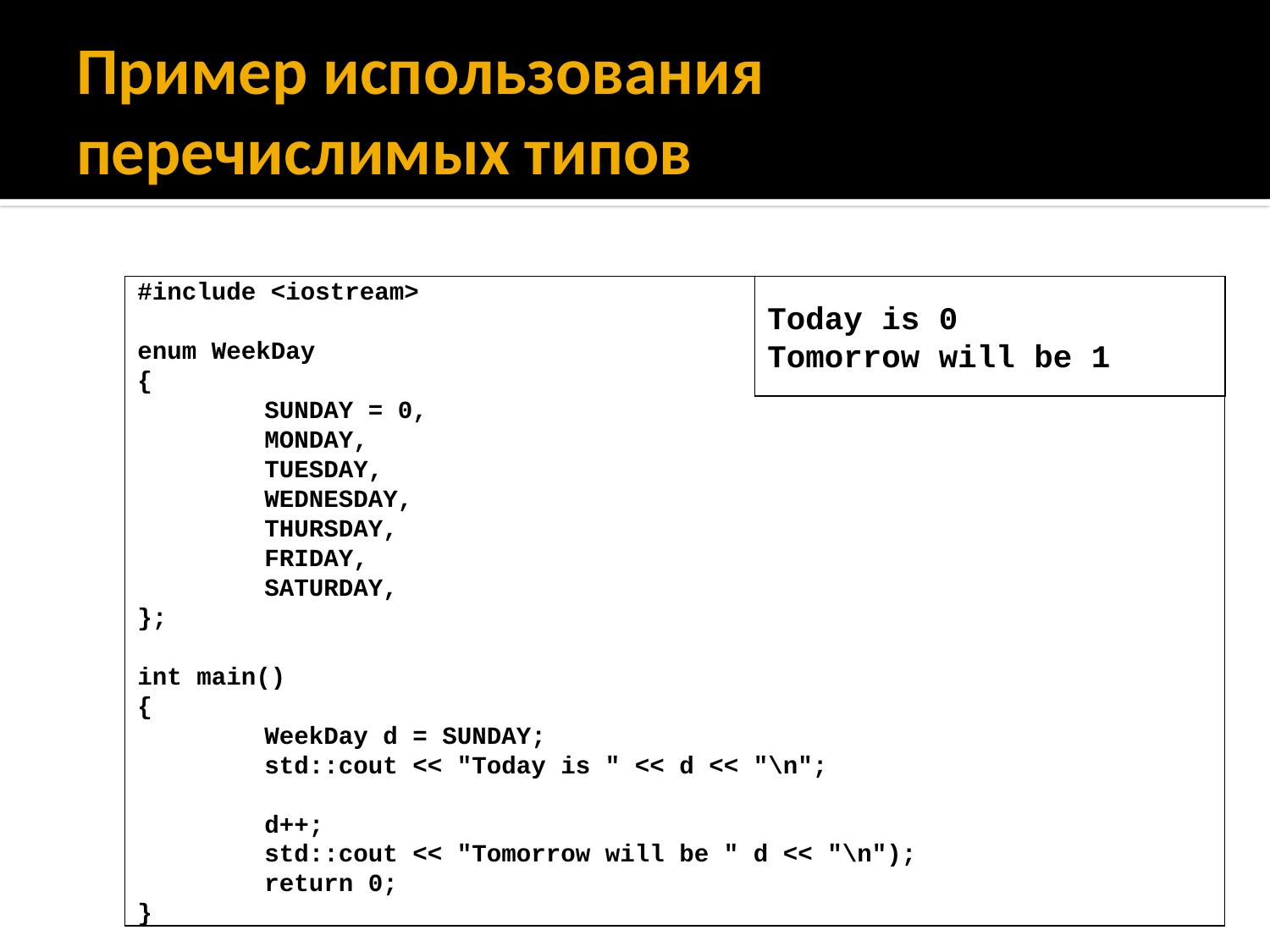

# Пример использования перечислимых типов
Today is 0
Tomorrow will be 1
#include <iostream>

enum WeekDay
{
	SUNDAY = 0,
	MONDAY,
	TUESDAY,
	WEDNESDAY,
	THURSDAY,
	FRIDAY,
	SATURDAY,
};

int main()
{
	WeekDay d = SUNDAY;
	std::cout << "Today is " << d << "\n";

	d++;
	std::cout << "Tomorrow will be " d << "\n");
	return 0;
}